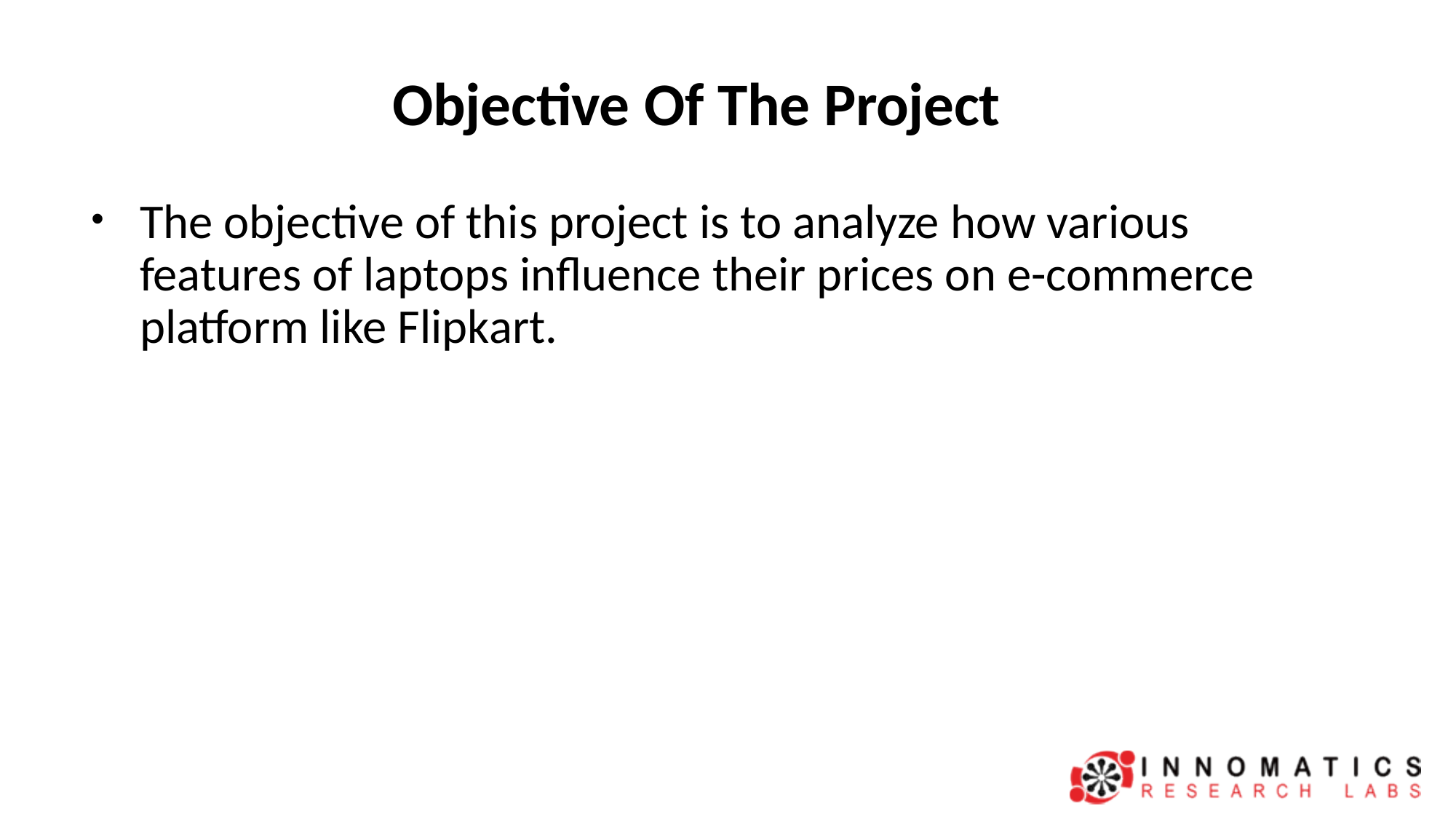

# Objective Of The Project
The objective of this project is to analyze how various features of laptops influence their prices on e-commerce platform like Flipkart.